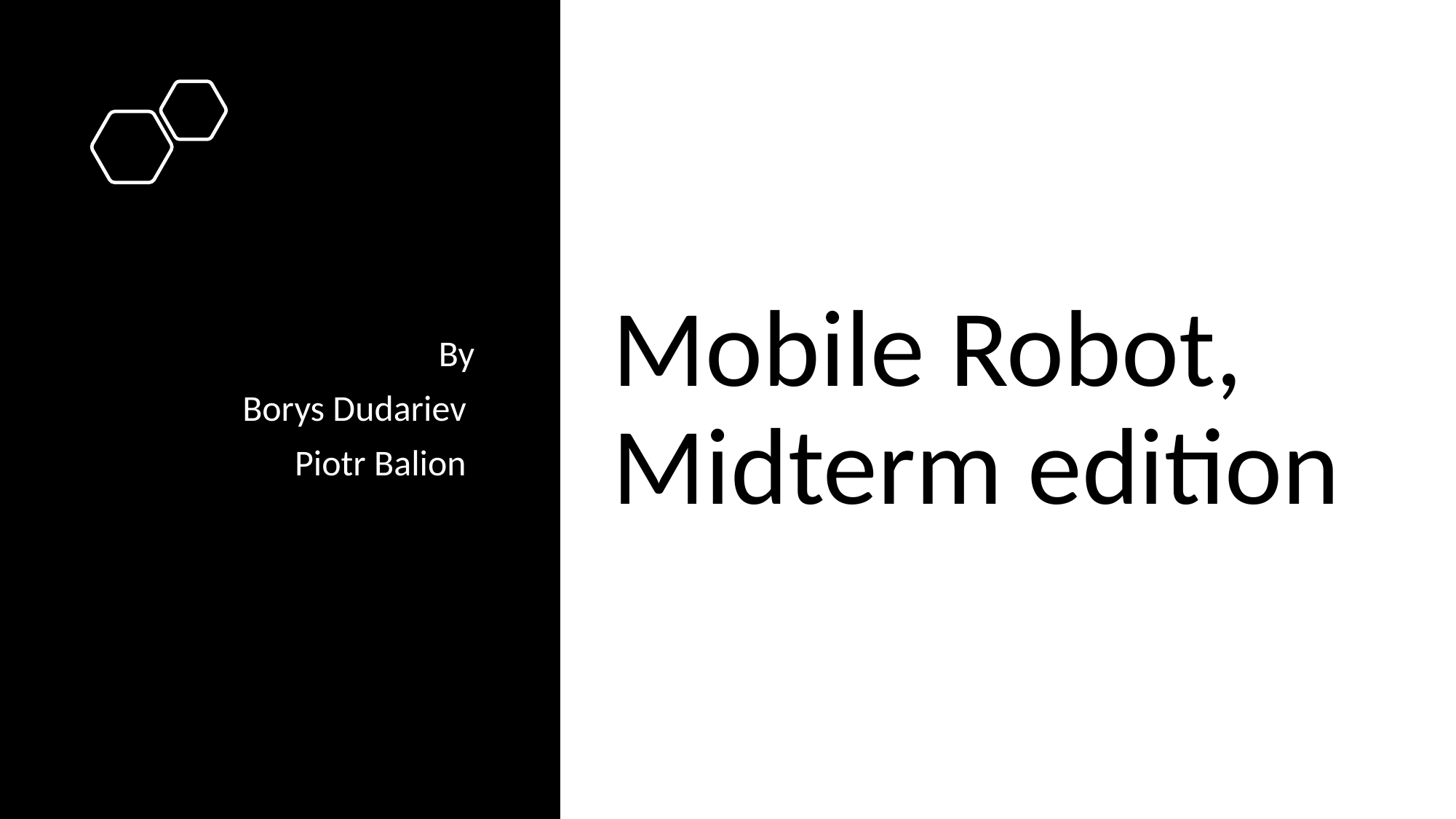

By
Borys Dudariev
Piotr Balion
# Mobile Robot, Midterm edition